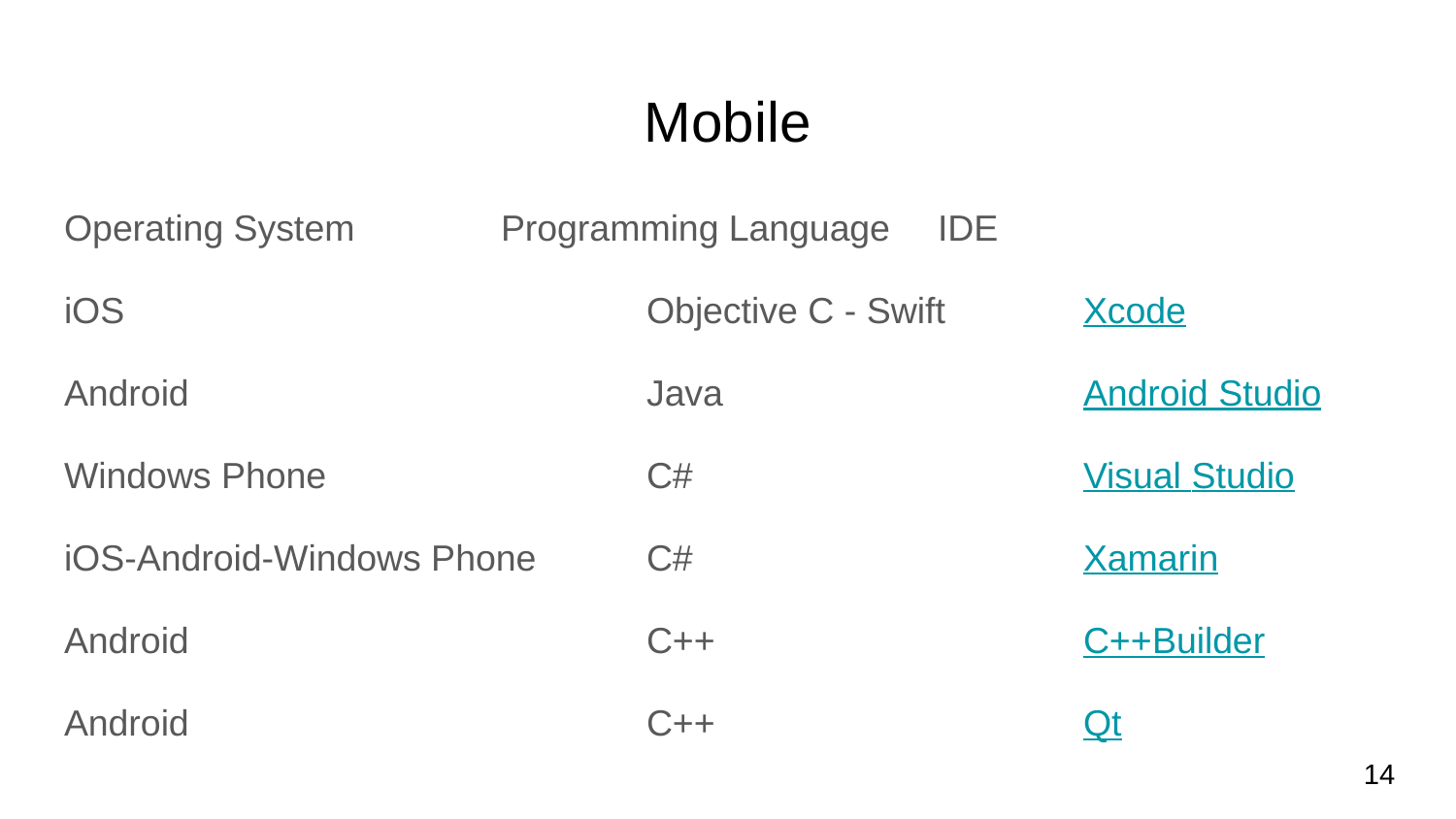

# Mobile
Operating System		Programming Language	IDE
iOS				Objective C - Swift 	Xcode
Android				Java			Android Studio
Windows Phone			C#			Visual Studio
iOS-Android-Windows Phone	C#			Xamarin
Android				C++			C++Builder
Android				C++			Qt
14